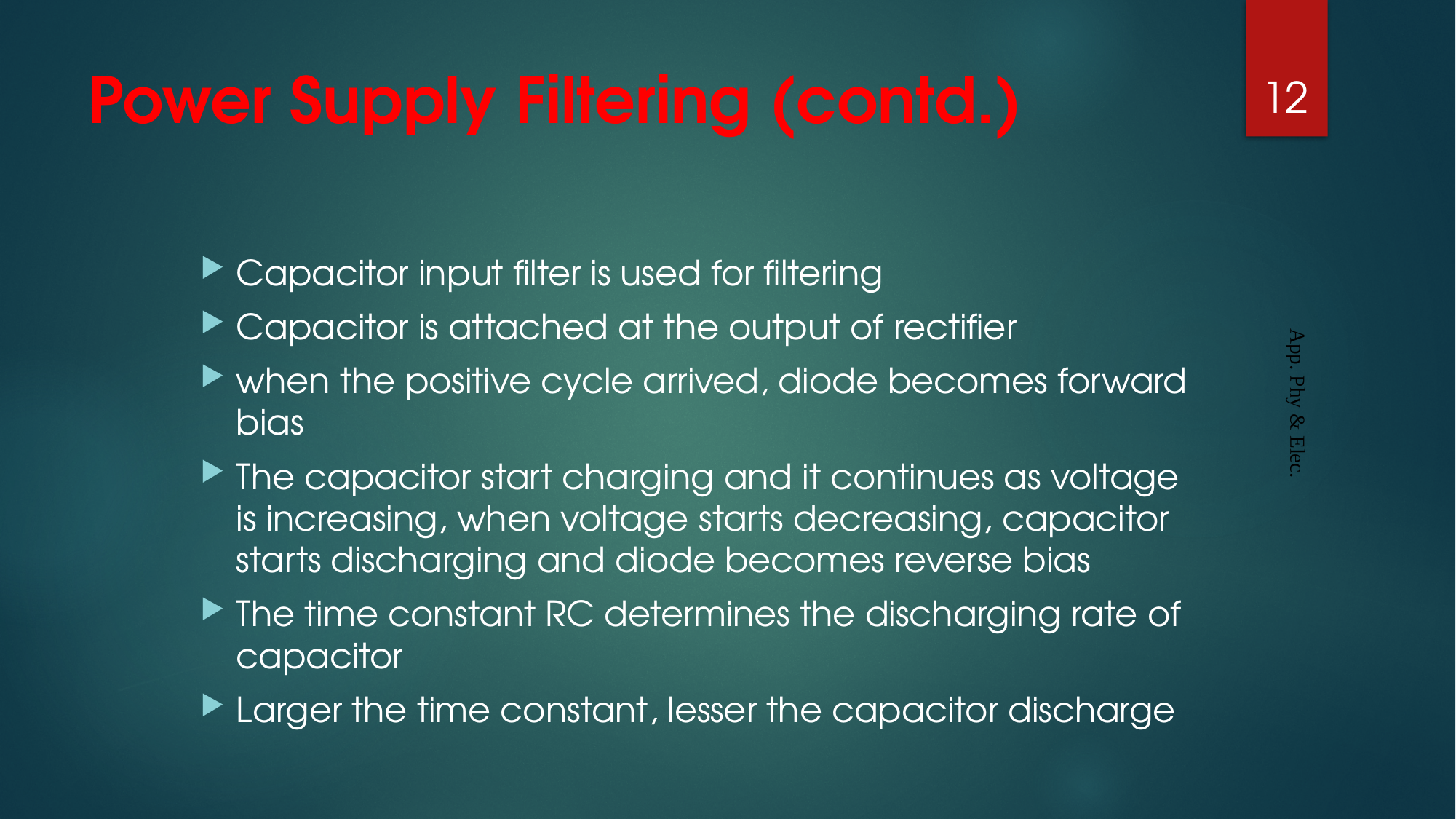

12
# Power Supply Filtering (contd.)
Capacitor input filter is used for filtering
Capacitor is attached at the output of rectifier
when the positive cycle arrived, diode becomes forward bias
The capacitor start charging and it continues as voltage is increasing, when voltage starts decreasing, capacitor starts discharging and diode becomes reverse bias
The time constant RC determines the discharging rate of capacitor
Larger the time constant, lesser the capacitor discharge
App. Phy & Elec.